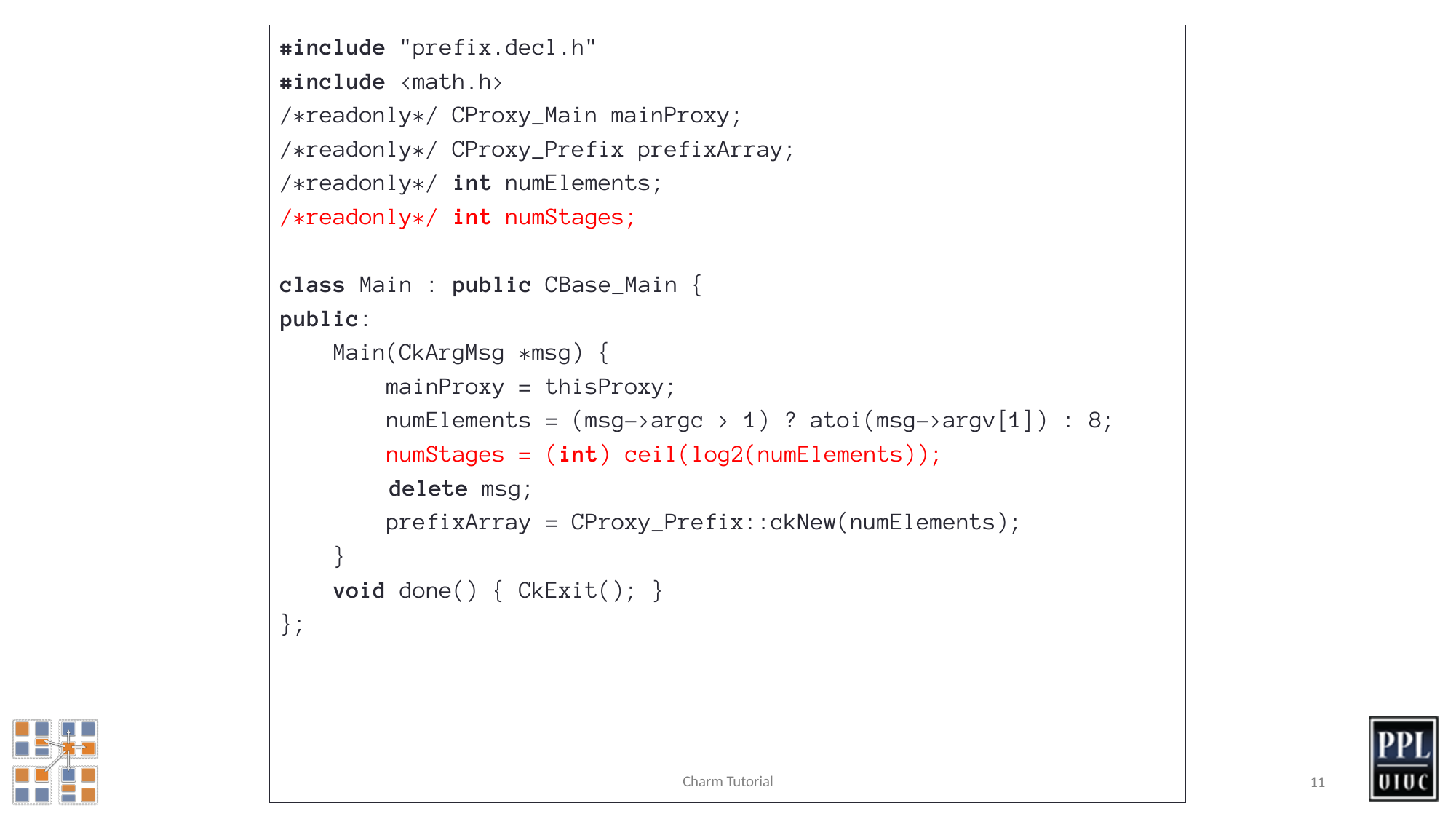

#include "prefix.decl.h"
#include <math.h>
/*readonly*/ CProxy_Main mainProxy;
/*readonly*/ CProxy_Prefix prefixArray;
/*readonly*/ int numElements;
/*readonly*/ int numStages;

class Main : public CBase_Main {
public:
    Main(CkArgMsg *msg) {
        mainProxy = thisProxy;
        numElements = (msg->argc > 1) ? atoi(msg->argv[1]) : 8;
        numStages = (int) ceil(log2(numElements));
	delete msg;
        prefixArray = CProxy_Prefix::ckNew(numElements);
    }
    void done() { CkExit(); }
};

Charm Tutorial
11